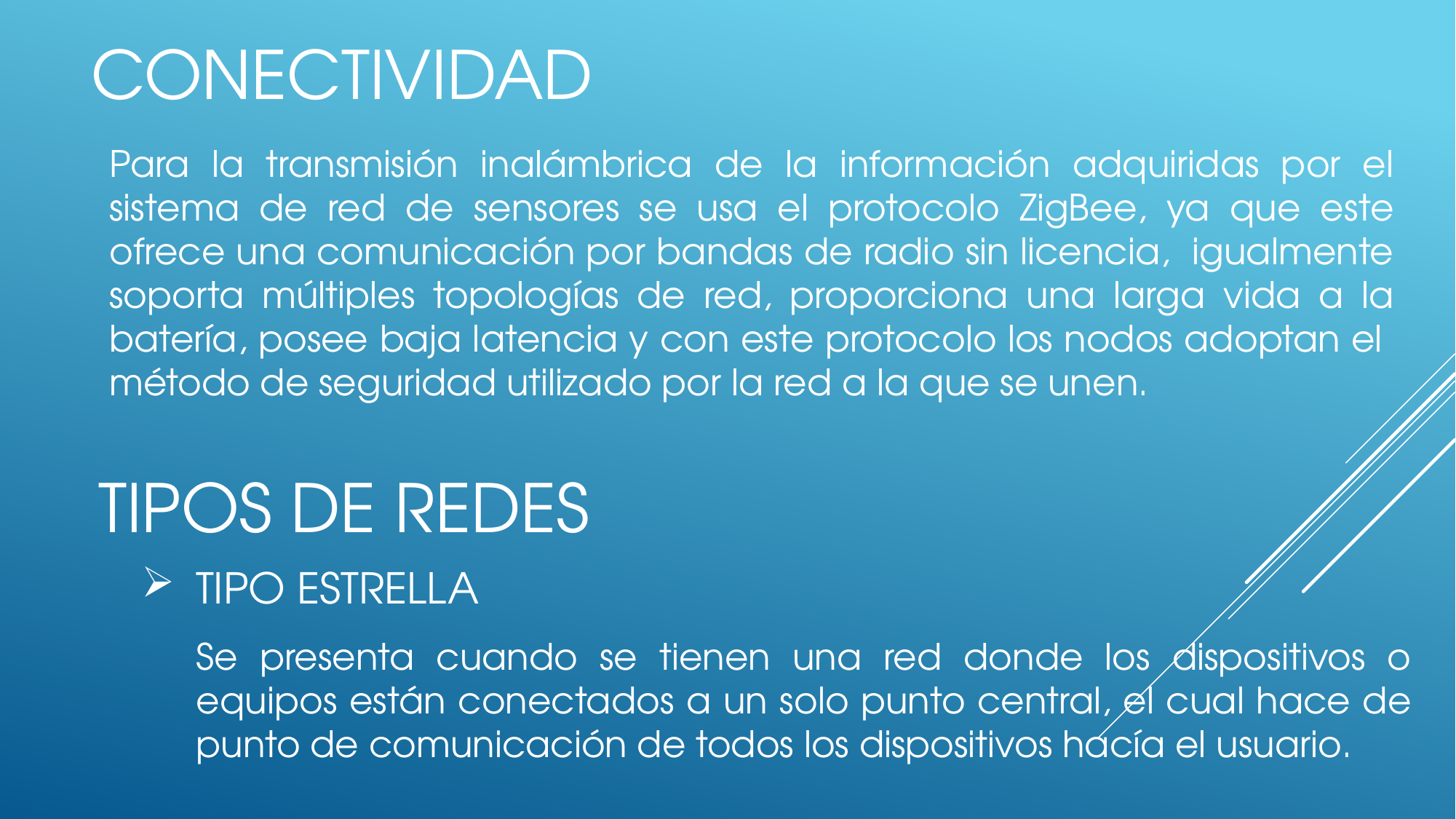

CONECTIVIDAD
Para la transmisión inalámbrica de la información adquiridas por el sistema de red de sensores se usa el protocolo ZigBee, ya que este ofrece una comunicación por bandas de radio sin licencia,  igualmente soporta múltiples topologías de red, proporciona una larga vida a la batería, posee baja latencia y con este protocolo los nodos adoptan el  método de seguridad utilizado por la red a la que se unen.
TIPOS DE REDES

TIPO ESTRELLA

Se presenta cuando se tienen una red donde los dispositivos o equipos están conectados a un solo punto central, el cual hace de punto de comunicación de todos los dispositivos hacía el usuario.